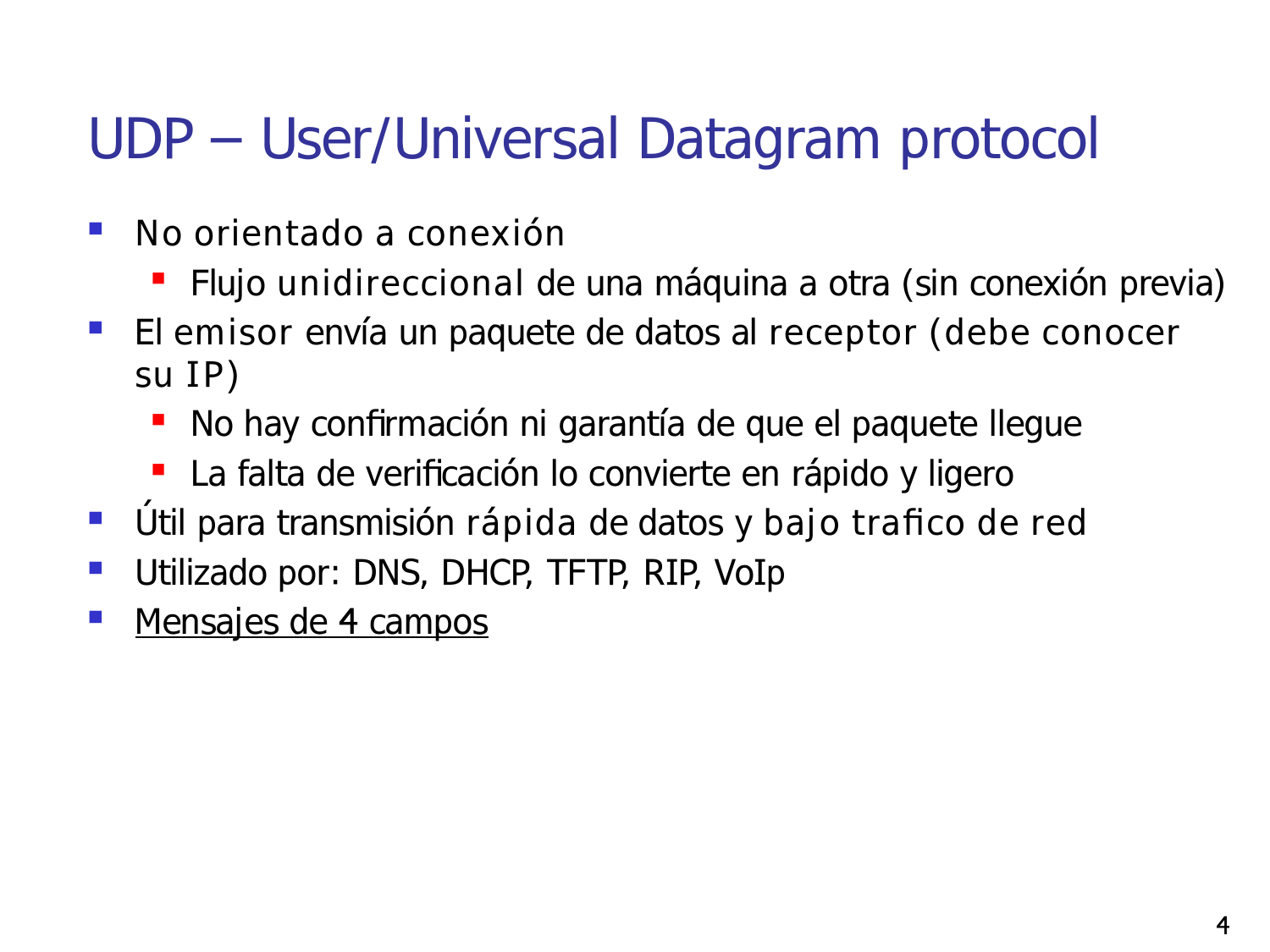

# UDP – User/Universal Datagram protocol
No orientado a conexión
Flujo unidireccional de una máquina a otra (sin conexión previa)
El emisor envía un paquete de datos al receptor (debe conocer su IP)
No hay confirmación ni garantía de que el paquete llegue
La falta de verificación lo convierte en rápido y ligero
Útil para transmisión rápida de datos y bajo trafico de red
Utilizado por: DNS, DHCP, TFTP, RIP, VoIp
Mensajes de 4 campos

4